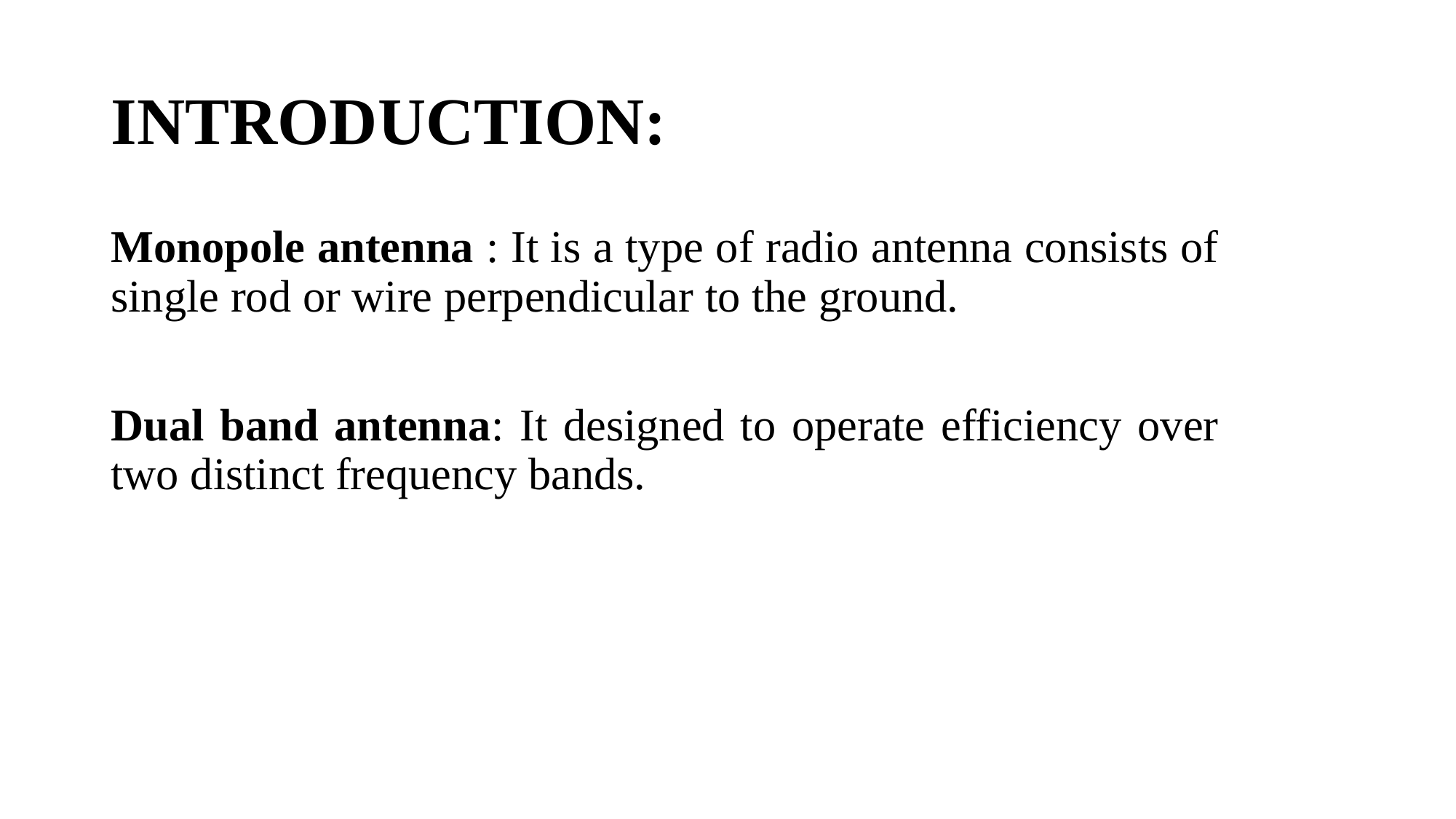

# INTRODUCTION:
Monopole antenna : It is a type of radio antenna consists of single rod or wire perpendicular to the ground.

Dual band antenna: It designed to operate efficiency over two distinct frequency bands.